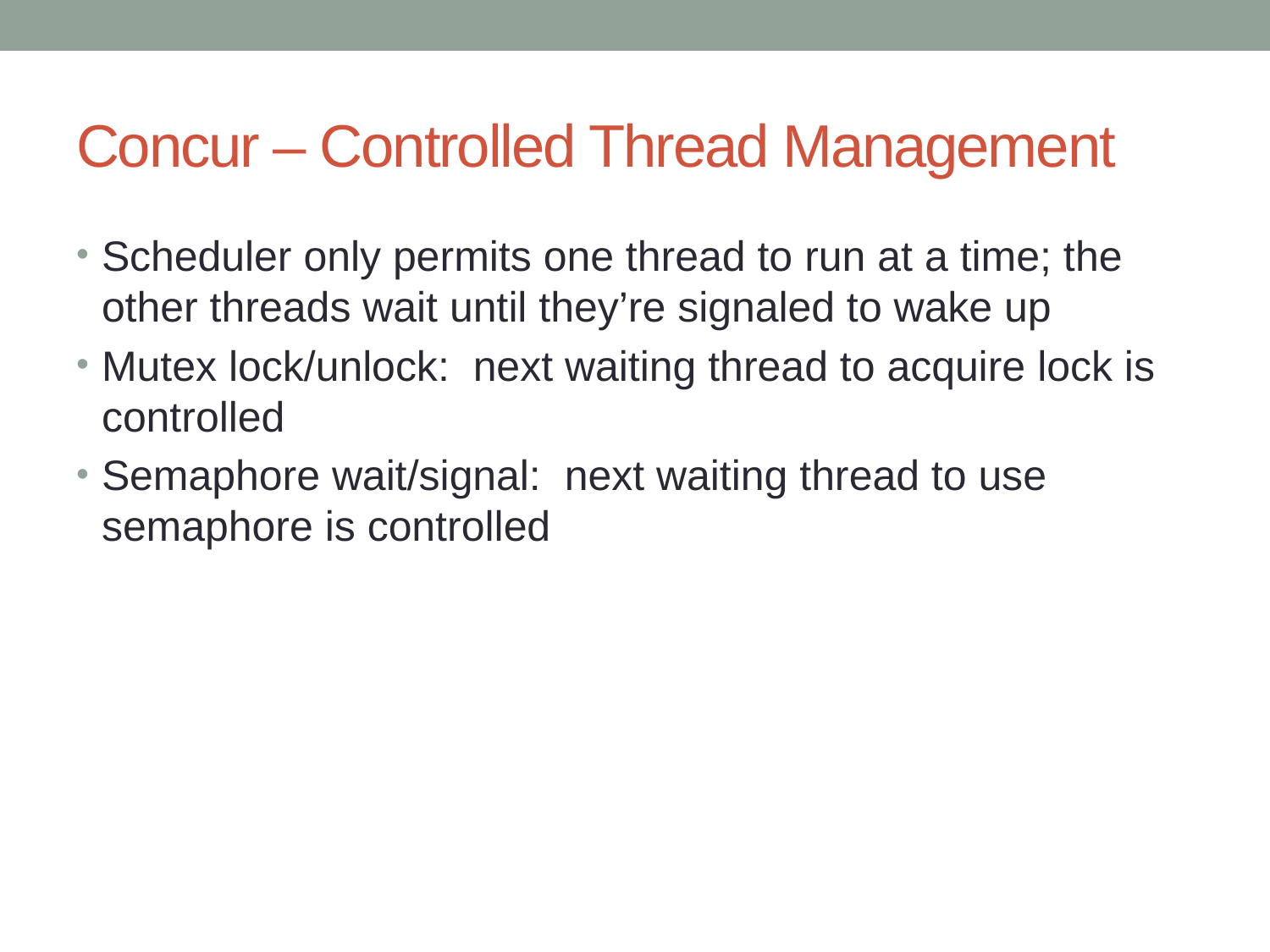

# Concur – Controlled Thread Management
Scheduler only permits one thread to run at a time; the other threads wait until they’re signaled to wake up
Mutex lock/unlock:  next waiting thread to acquire lock is controlled
Semaphore wait/signal:  next waiting thread to use semaphore is controlled